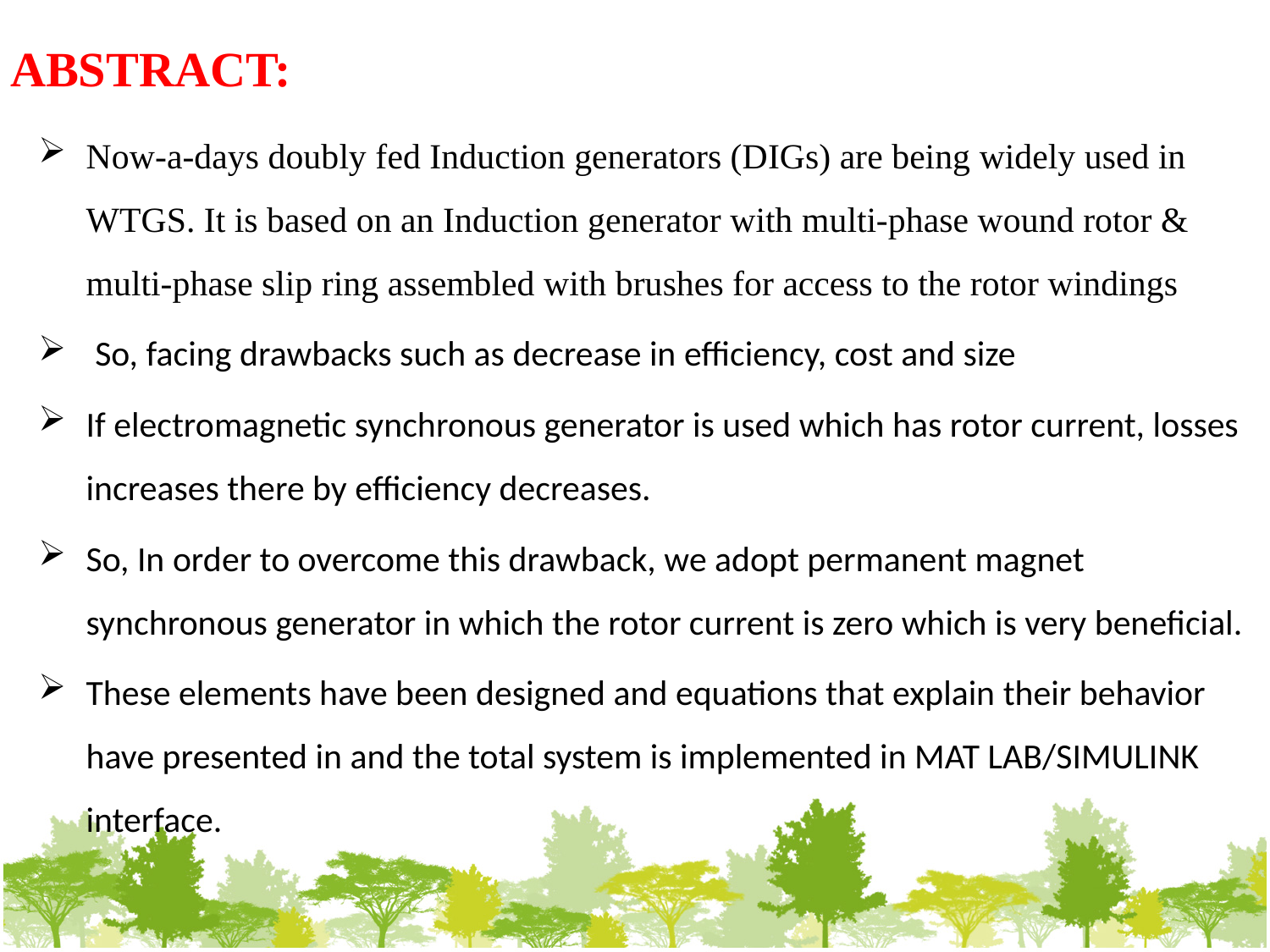

# ABSTRACT:
Now-a-days doubly fed Induction generators (DIGs) are being widely used in WTGS. It is based on an Induction generator with multi-phase wound rotor & multi-phase slip ring assembled with brushes for access to the rotor windings
 So, facing drawbacks such as decrease in efficiency, cost and size
If electromagnetic synchronous generator is used which has rotor current, losses increases there by efficiency decreases.
So, In order to overcome this drawback, we adopt permanent magnet synchronous generator in which the rotor current is zero which is very beneficial.
These elements have been designed and equations that explain their behavior have presented in and the total system is implemented in MAT LAB/SIMULINK interface.